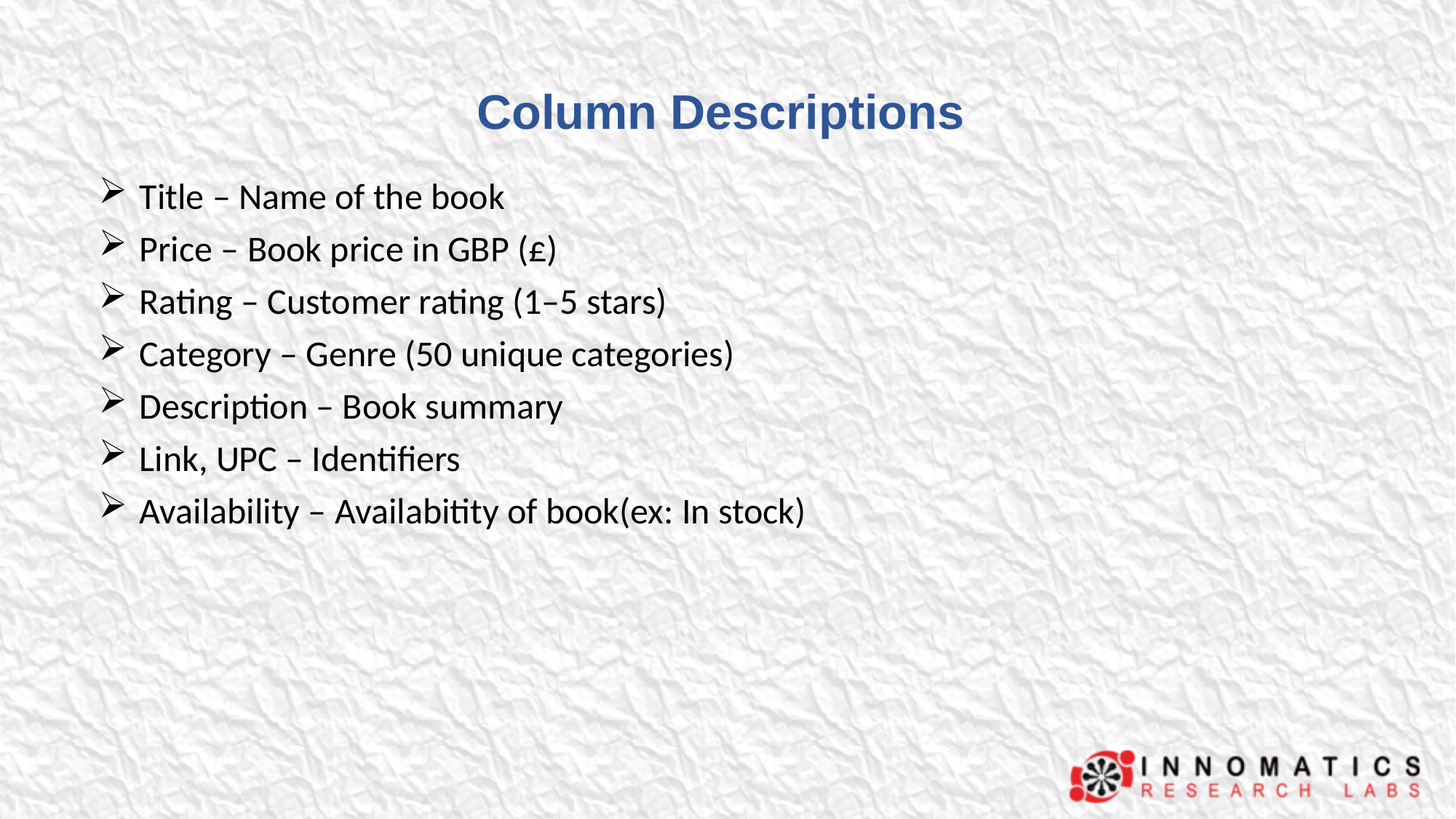

Column Descriptions

Title – Name of the book
Price – Book price in GBP (£)
Rating – Customer rating (1–5 stars)
Category – Genre (50 unique categories)
Description – Book summary
Link, UPC – Identifiers
Availability – Availabitity of book(ex: In stock)